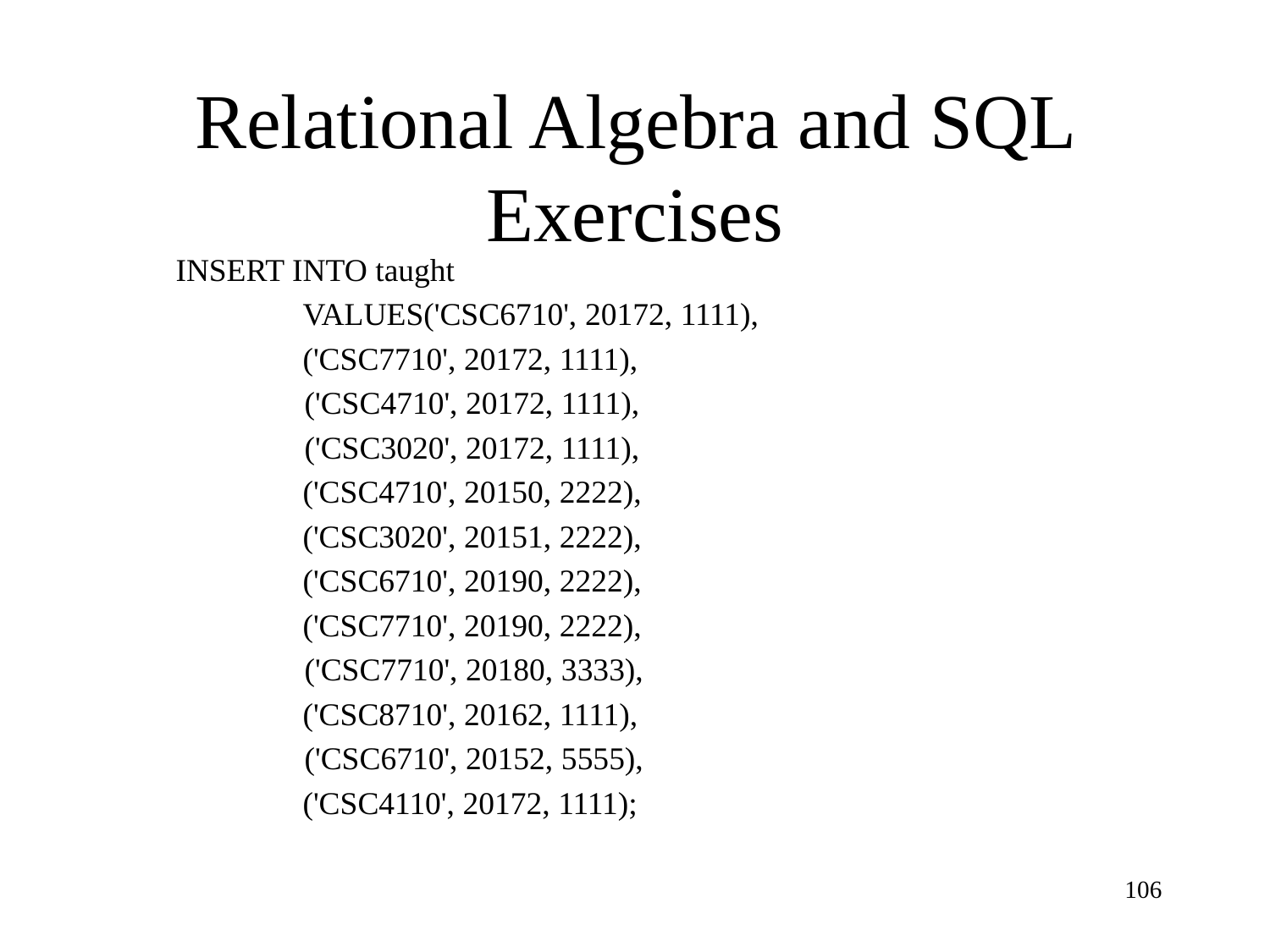

# Relational Algebra and SQL Exercises
INSERT INTO taught
	VALUES('CSC6710', 20172, 1111),
	('CSC7710', 20172, 1111),
                ('CSC4710', 20172, 1111),
                ('CSC3020', 20172, 1111),
	('CSC4710', 20150, 2222),
	('CSC3020', 20151, 2222),
	('CSC6710', 20190, 2222),
	('CSC7710', 20190, 2222),
                ('CSC7710', 20180, 3333),
	('CSC8710', 20162, 1111),
                ('CSC6710', 20152, 5555),
	('CSC4110', 20172, 1111);
106